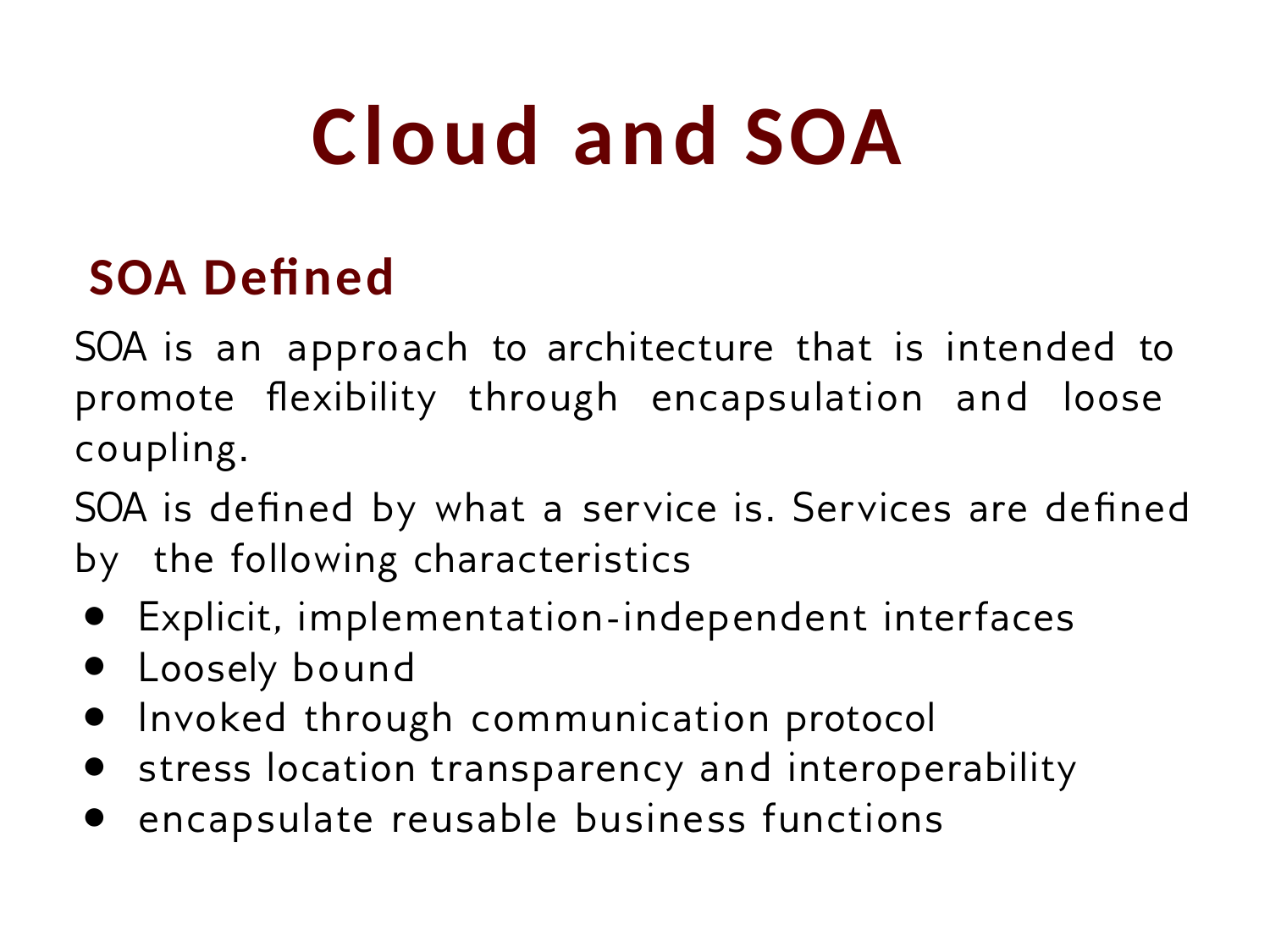

# Cloud and SOA
 SOA Defined
SOA is an approach to architecture that is intended to  promote flexibility through encapsulation and loose  coupling.
SOA is defined by what a service is. Services are defined by  the following characteristics
Explicit, implementation-independent interfaces
Loosely bound
Invoked through communication protocol
stress location transparency and interoperability
encapsulate reusable business functions